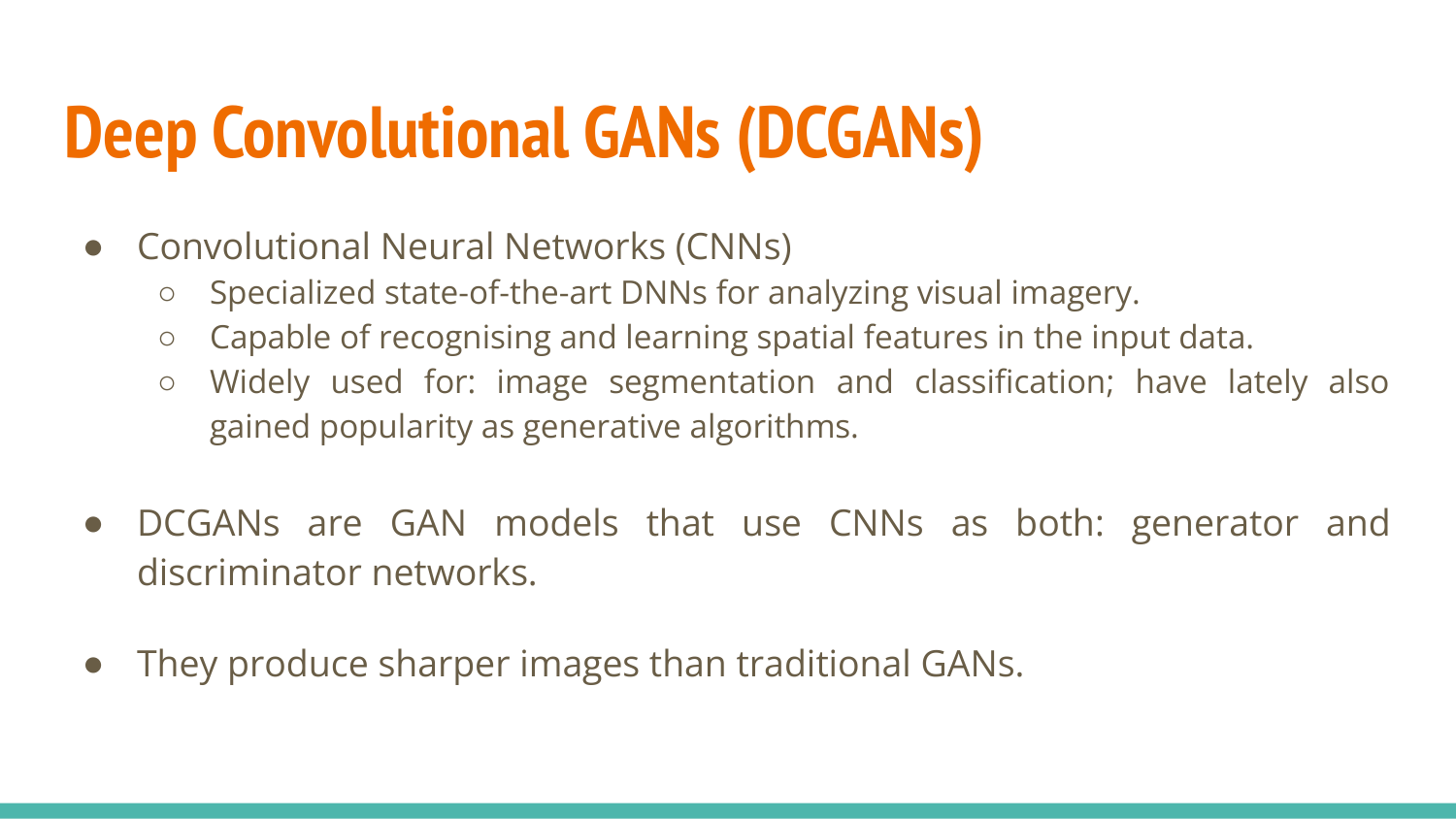

# Deep Convolutional GANs (DCGANs)
Convolutional Neural Networks (CNNs)
Specialized state-of-the-art DNNs for analyzing visual imagery.
Capable of recognising and learning spatial features in the input data.
Widely used for: image segmentation and classification; have lately also gained popularity as generative algorithms.

DCGANs are GAN models that use CNNs as both: generator and discriminator networks.
They produce sharper images than traditional GANs.